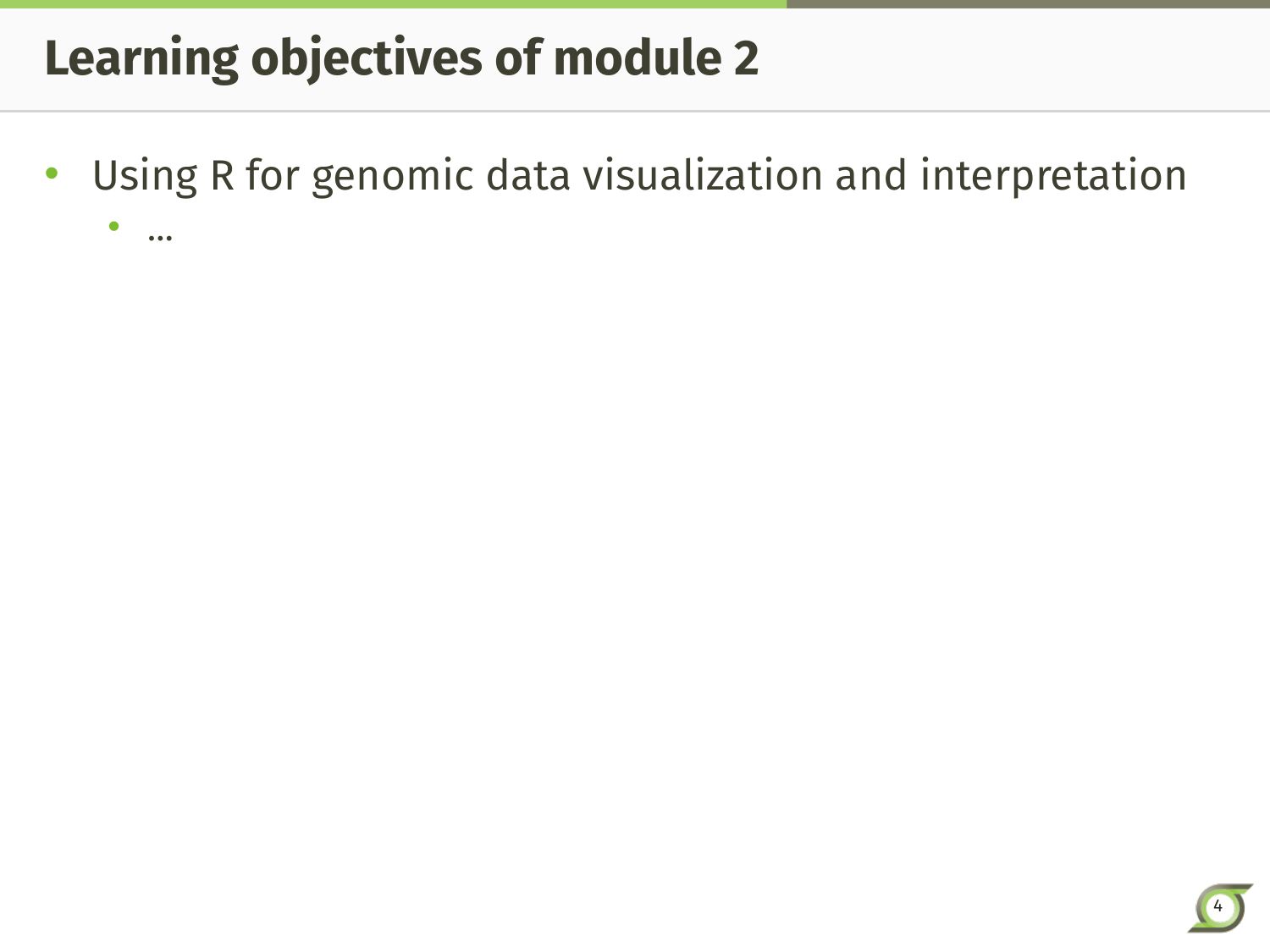

# Learning objectives of module 2
Using R for genomic data visualization and interpretation
…